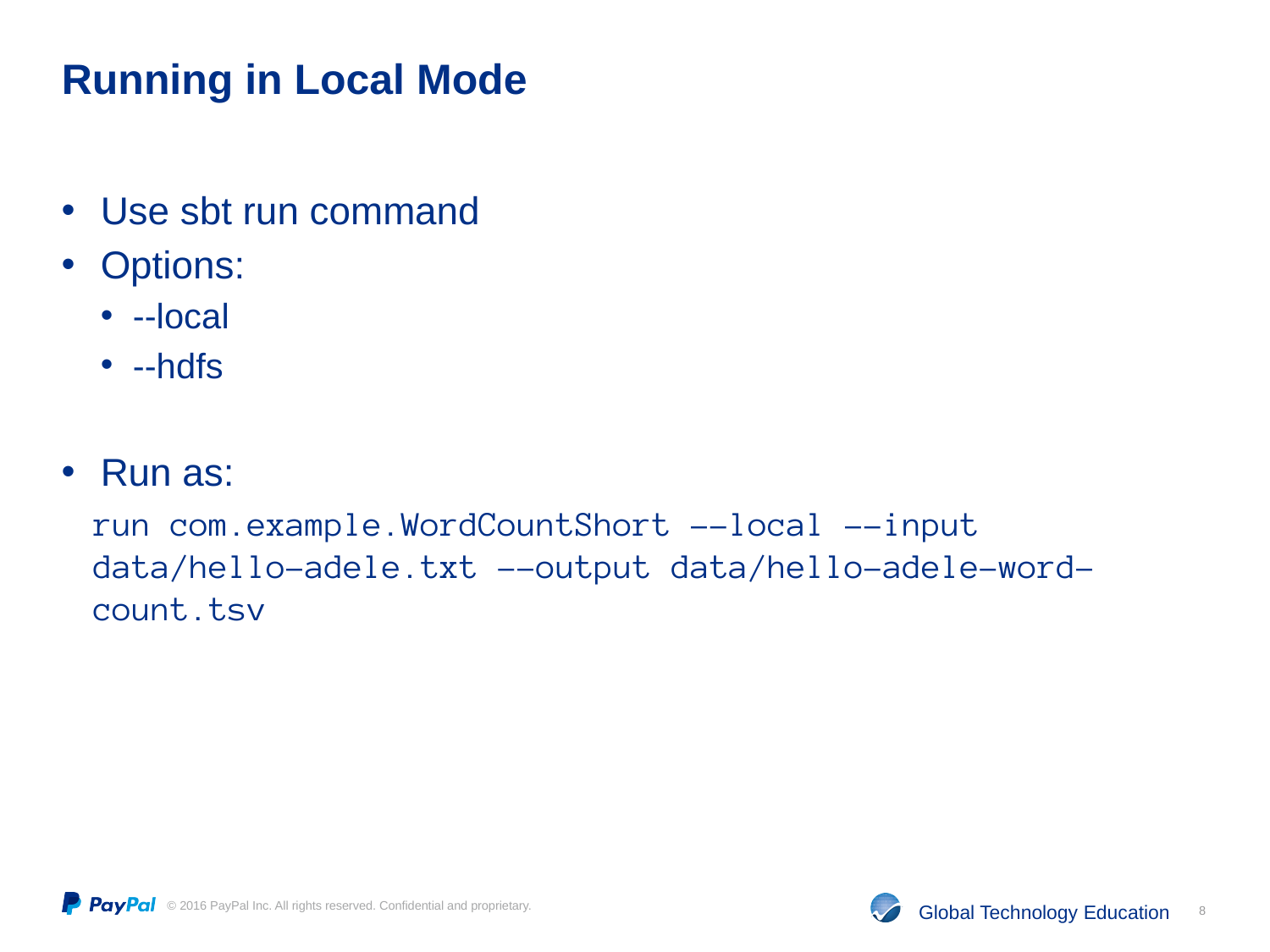

# Running in Local Mode
Use sbt run command
Options:
--local
--hdfs

Run as:
run com.example.WordCountShort --local --input data/hello-adele.txt --output data/hello-adele-word-count.tsv
8